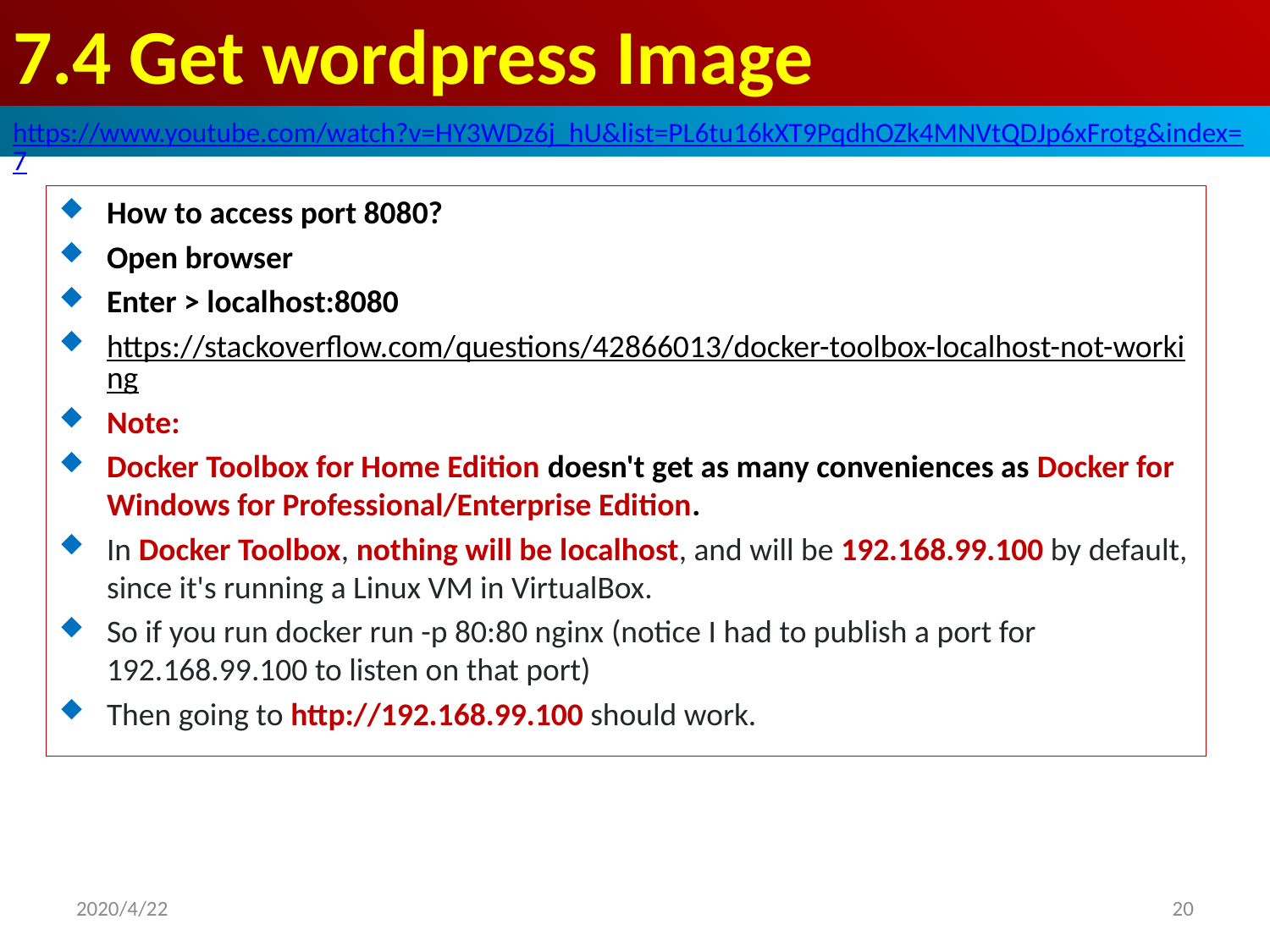

# 7.4 Get wordpress Image
https://www.youtube.com/watch?v=HY3WDz6j_hU&list=PL6tu16kXT9PqdhOZk4MNVtQDJp6xFrotg&index=7
How to access port 8080?
Open browser
Enter > localhost:8080
https://stackoverflow.com/questions/42866013/docker-toolbox-localhost-not-working
Note:
Docker Toolbox for Home Edition doesn't get as many conveniences as Docker for Windows for Professional/Enterprise Edition.
In Docker Toolbox, nothing will be localhost, and will be 192.168.99.100 by default, since it's running a Linux VM in VirtualBox.
So if you run docker run -p 80:80 nginx (notice I had to publish a port for 192.168.99.100 to listen on that port)
Then going to http://192.168.99.100 should work.

2020/4/22
20